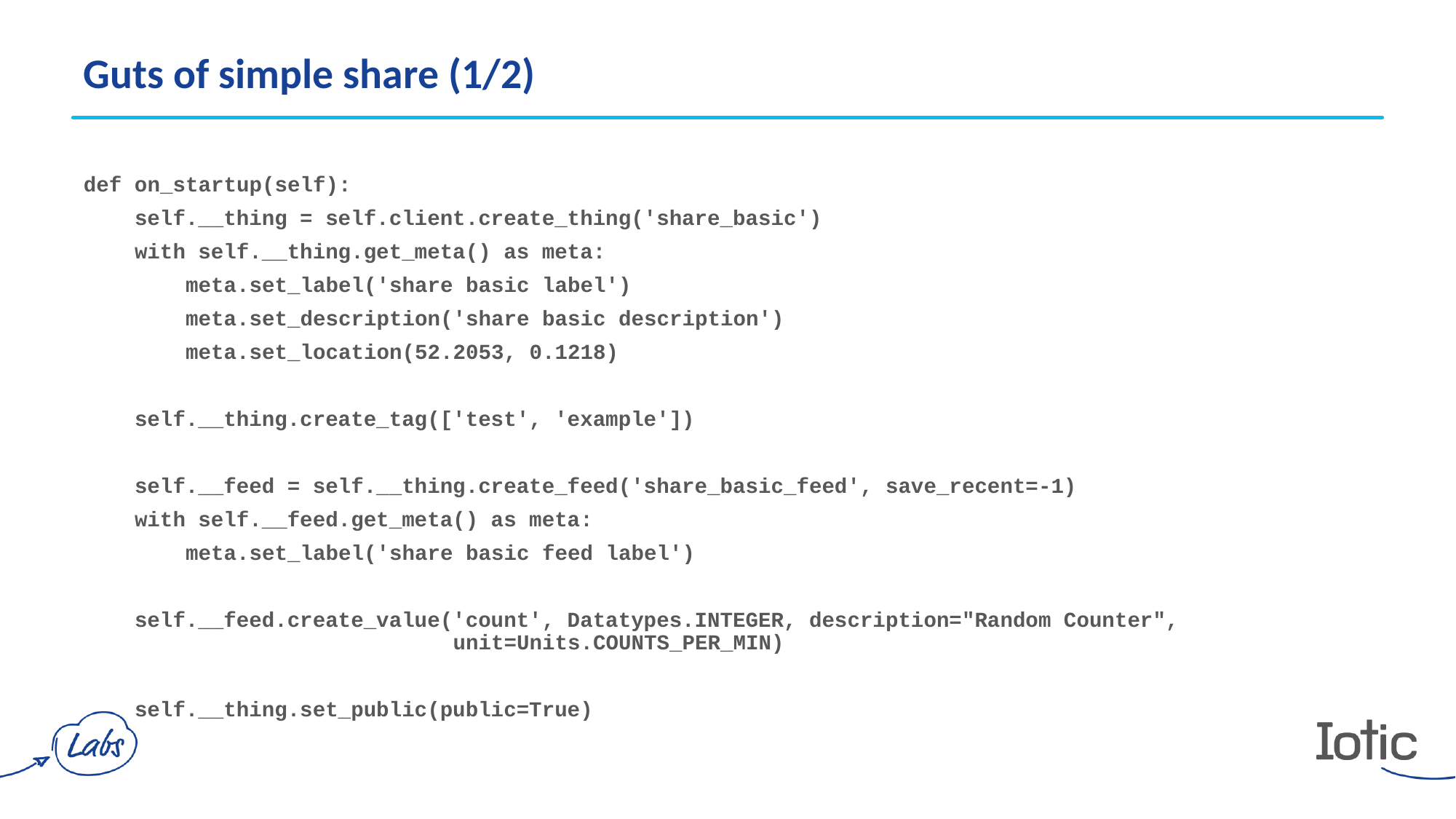

Guts of simple share (1/2)
def on_startup(self):
    self.__thing = self.client.create_thing('share_basic')
    with self.__thing.get_meta() as meta:
        meta.set_label('share basic label')
        meta.set_description('share basic description')
        meta.set_location(52.2053, 0.1218)

    self.__thing.create_tag(['test', 'example'])

    self.__feed = self.__thing.create_feed('share_basic_feed', save_recent=-1)
    with self.__feed.get_meta() as meta:
        meta.set_label('share basic feed label')

    self.__feed.create_value('count', Datatypes.INTEGER, description="Random Counter",
                             unit=Units.COUNTS_PER_MIN)

    self.__thing.set_public(public=True)